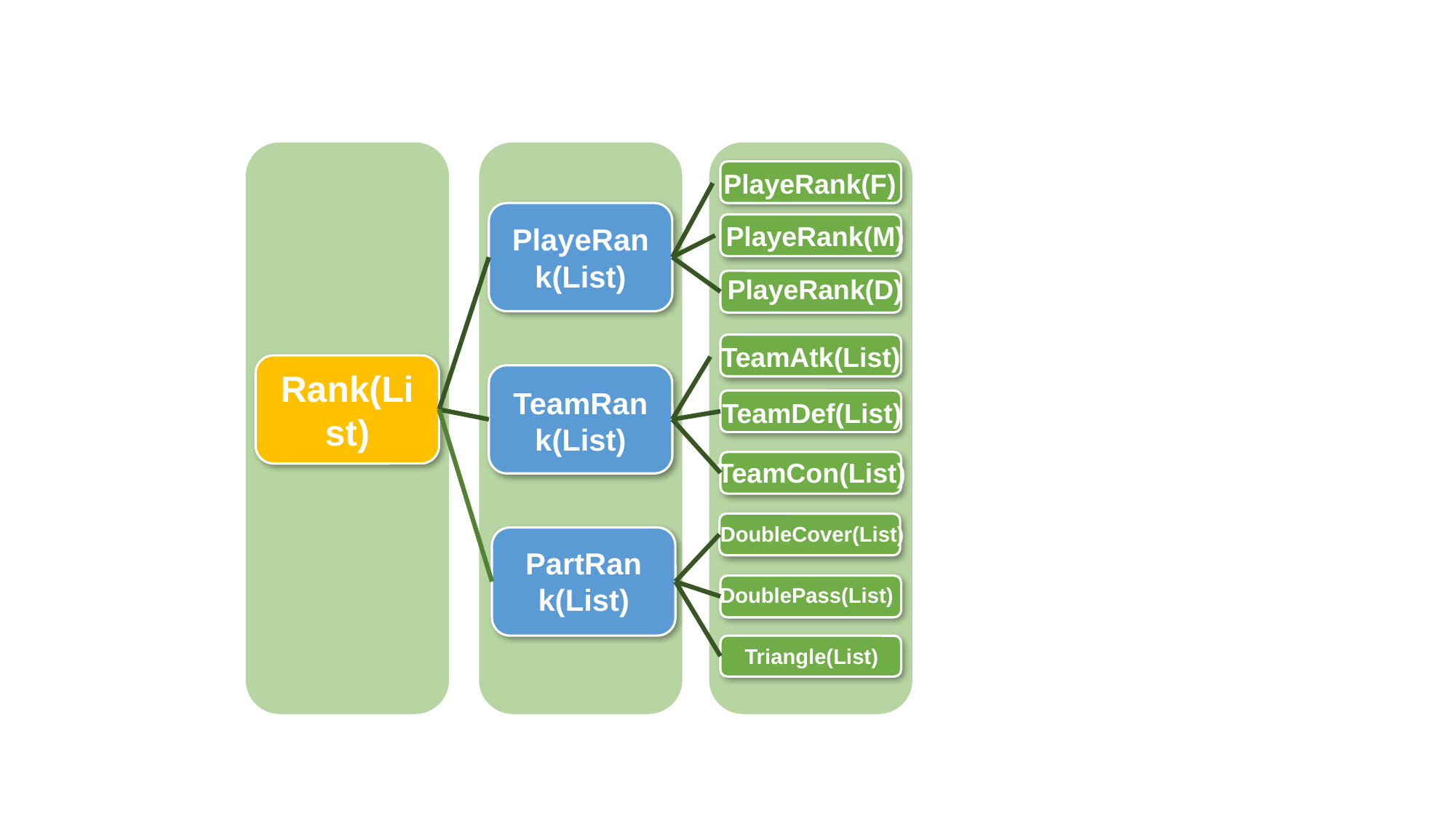

PlayeRank(F)

PlayeRank(List)
PlayeRank(M)

PlayeRank(D)

TeamAtk(List)
Rank(List)

TeamRank(List)
TeamDef(List)

TeamCon(List)

DoubleCover(List)

PartRank(List)

DoublePass(List)

Triangle(List)